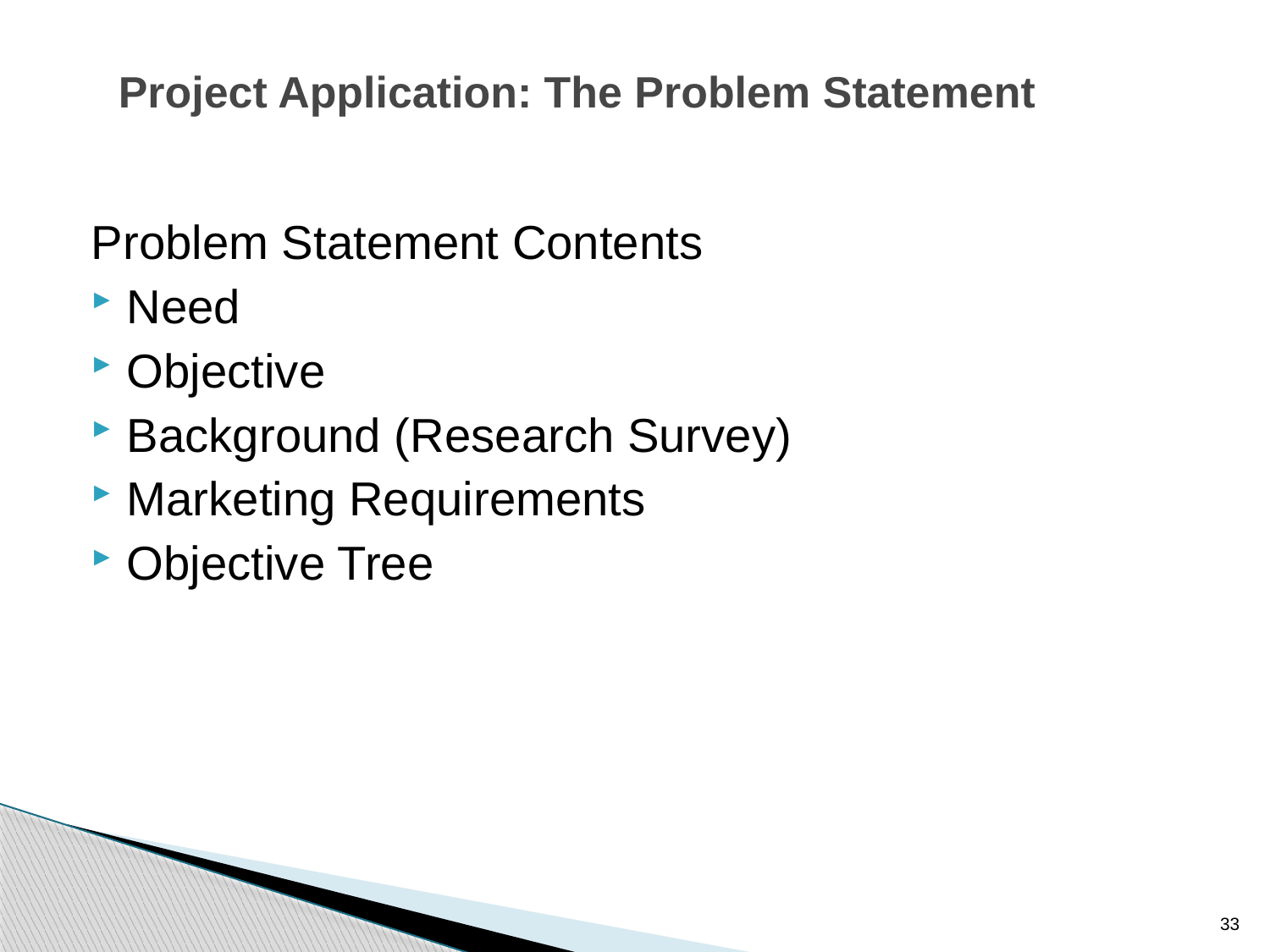

# Project Application: The Problem Statement
Problem Statement Contents
Need
Objective
Background (Research Survey)
Marketing Requirements
Objective Tree
33